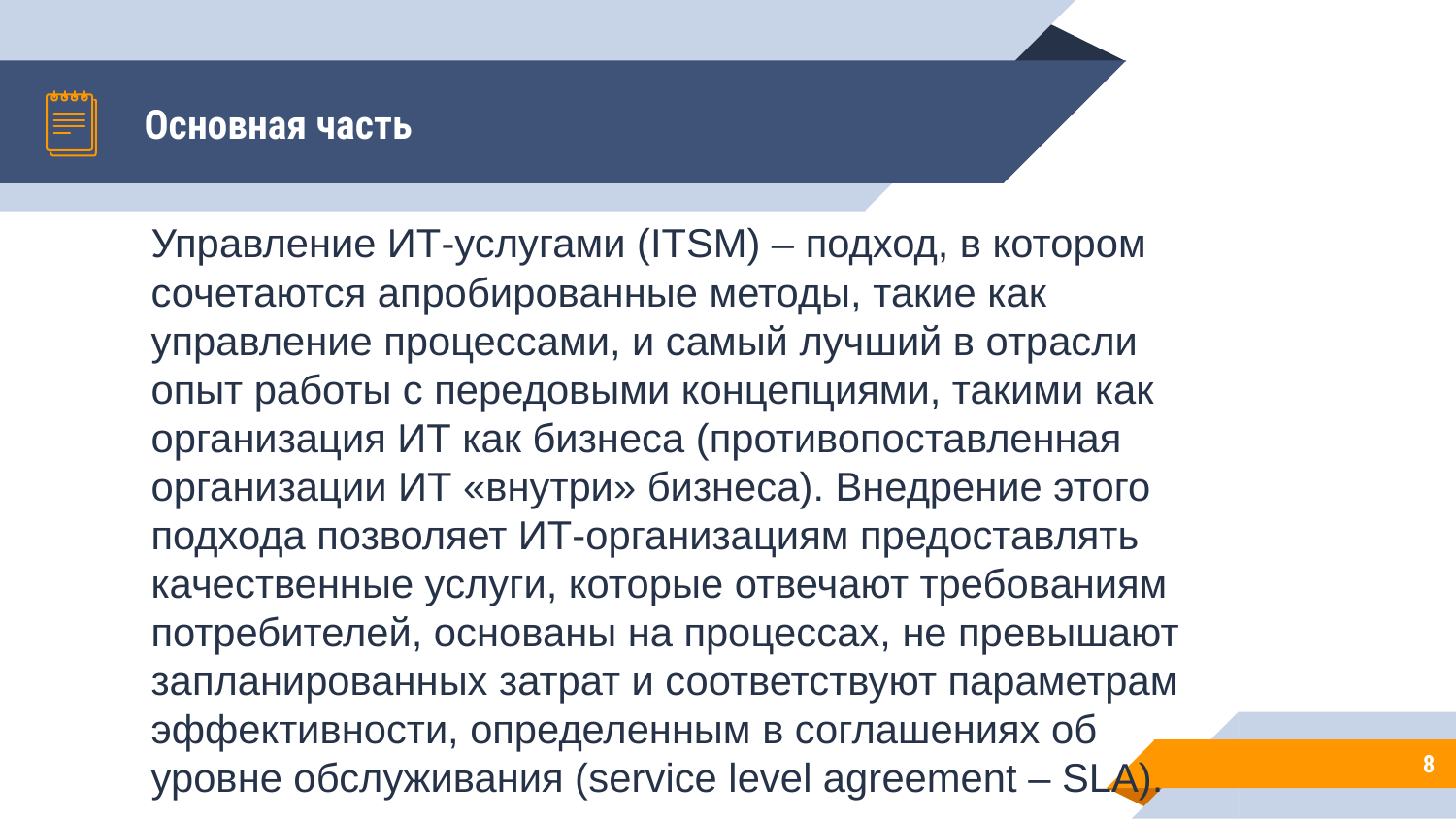

# Основная часть

Управление ИТ-услугами (ITSM) – подход, в котором сочетаются апробированные методы, такие как управление процессами, и самый лучший в отрасли опыт работы с передовыми концепциями, такими как организация ИТ как бизнеса (противопоставленная организации ИТ «внутри» бизнеса). Внедрение этого подхода позволяет ИТ-организациям предоставлять качественные услуги, которые отвечают требованиям потребителей, основаны на процессах, не превышают запланированных затрат и соответствуют параметрам эффективности, определенным в соглашениях об уровне обслуживания (service level agreement – SLA).
8